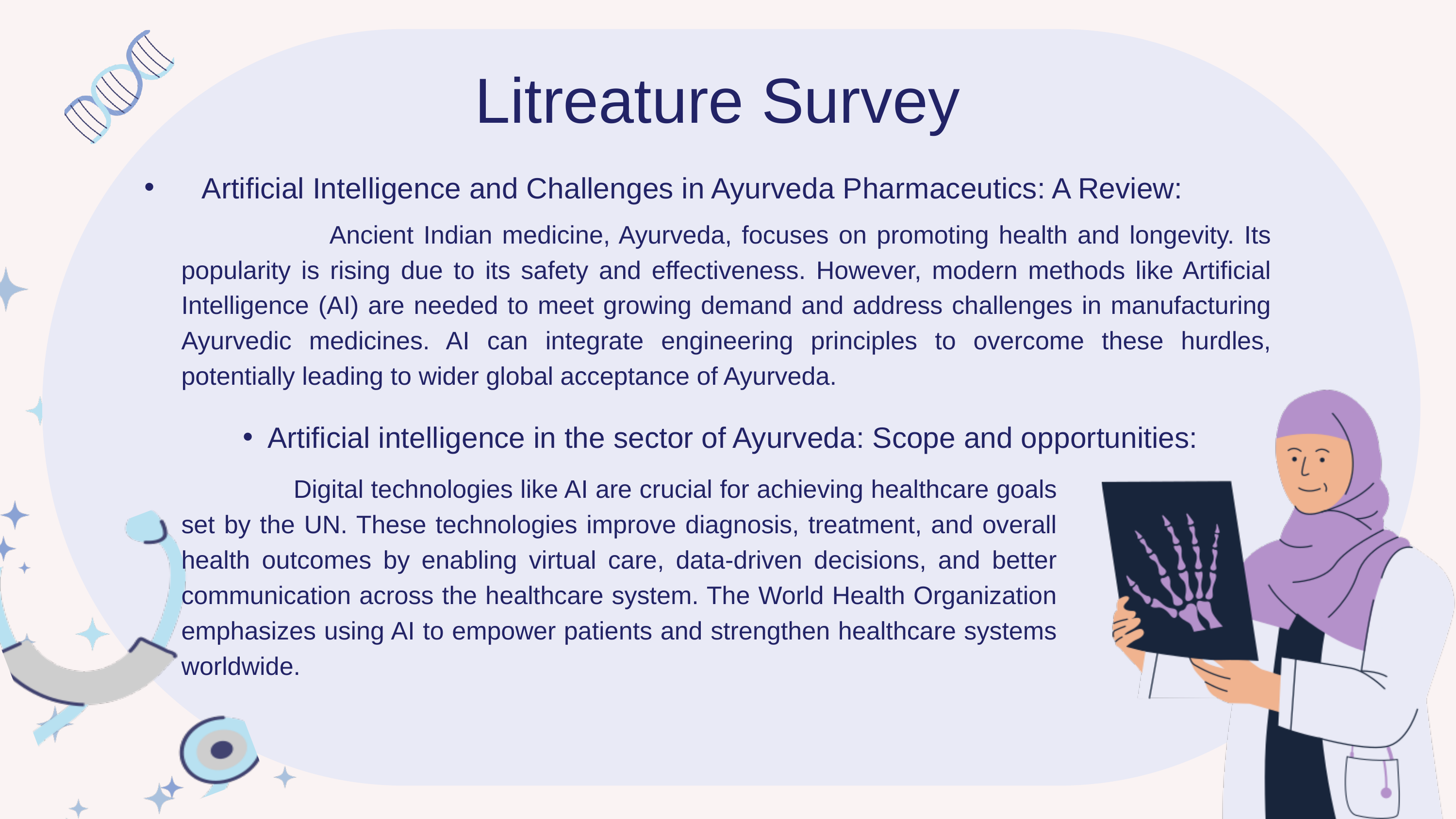

Litreature Survey
    Artificial Intelligence and Challenges in Ayurveda Pharmaceutics: A Review:

               Ancient Indian medicine, Ayurveda, focuses on promoting health and longevity. Its popularity is rising due to its safety and effectiveness. However, modern methods like Artificial Intelligence (AI) are needed to meet growing demand and address challenges in manufacturing Ayurvedic medicines. AI can integrate engineering principles to overcome these hurdles, potentially leading to wider global acceptance of Ayurveda.

Artificial intelligence in the sector of Ayurveda: Scope and opportunities:
               Digital technologies like AI are crucial for achieving healthcare goals set by the UN. These technologies improve diagnosis, treatment, and overall health outcomes by enabling virtual care, data-driven decisions, and better communication across the healthcare system. The World Health Organization emphasizes using AI to empower patients and strengthen healthcare systems worldwide.